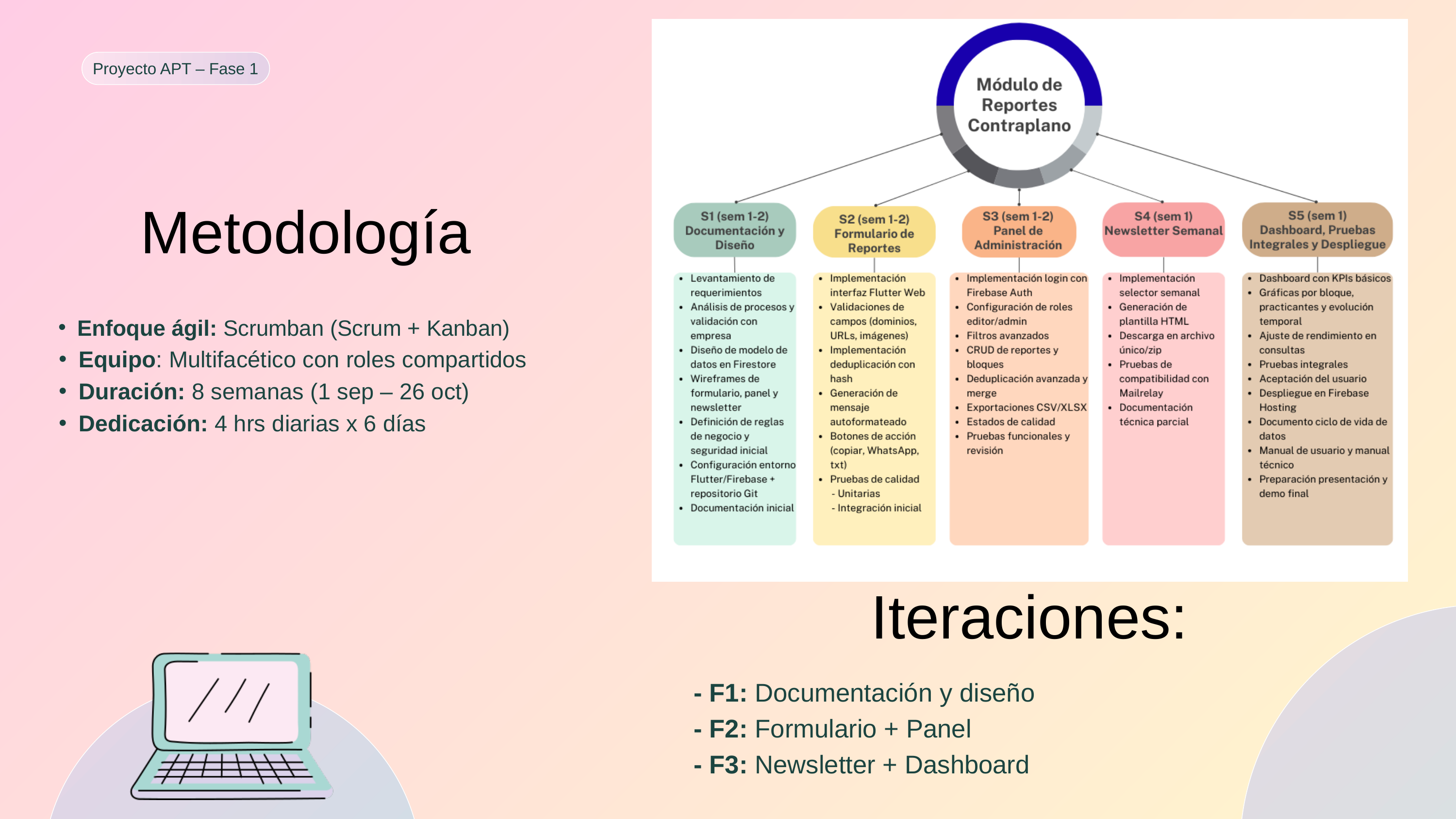

Proyecto APT – Fase 1
Metodología
Enfoque ágil: Scrumban (Scrum + Kanban)
Equipo: Multifacético con roles compartidos
Duración: 8 semanas (1 sep – 26 oct)
Dedicación: 4 hrs diarias x 6 días
Iteraciones:

- F1: Documentación y diseño
- F2: Formulario + Panel
- F3: Newsletter + Dashboard